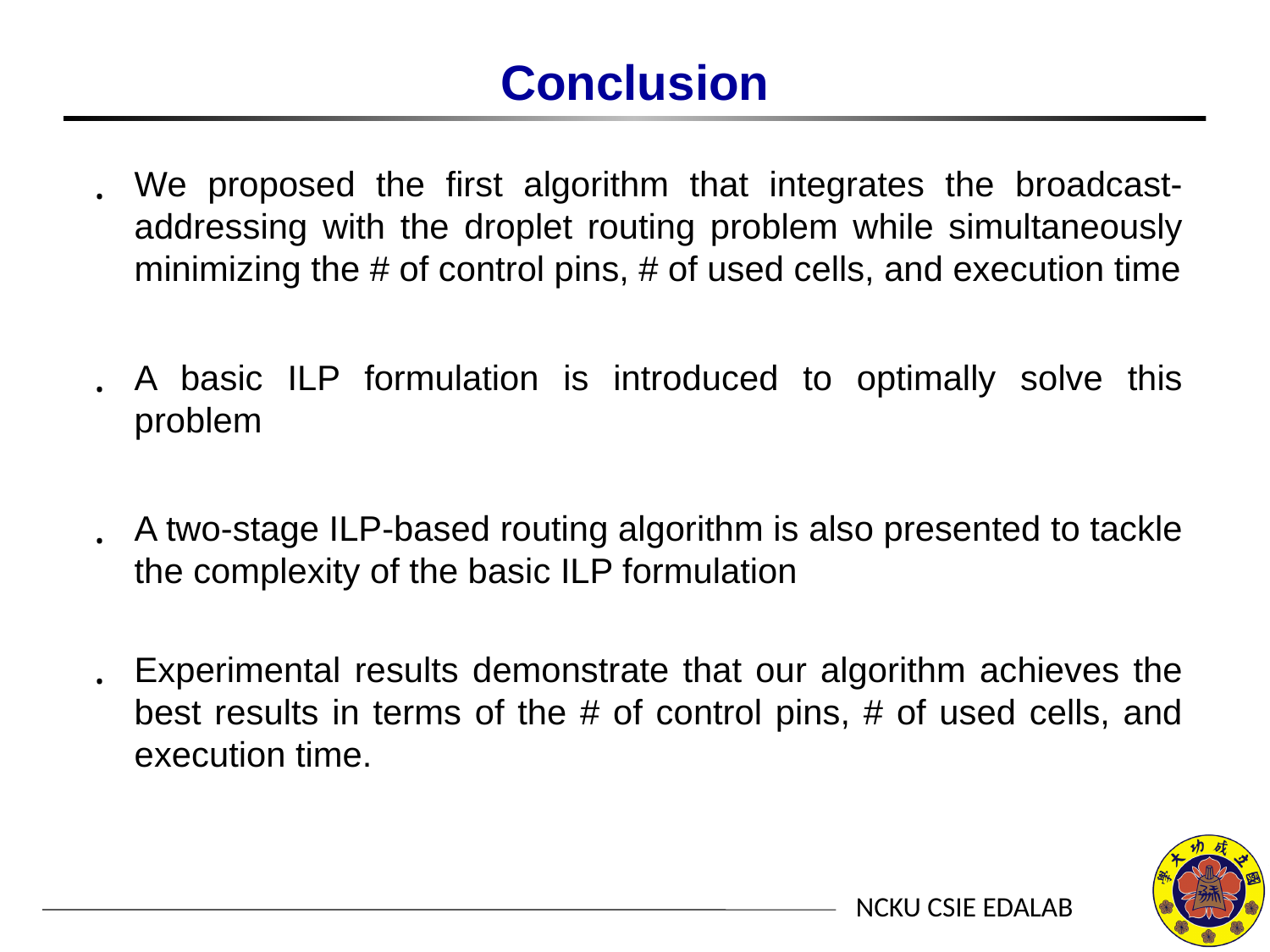

# Conclusion
We proposed the first algorithm that integrates the broadcast-addressing with the droplet routing problem while simultaneously minimizing the # of control pins, # of used cells, and execution time

A basic ILP formulation is introduced to optimally solve this problem

A two-stage ILP-based routing algorithm is also presented to tackle the complexity of the basic ILP formulation

Experimental results demonstrate that our algorithm achieves the best results in terms of the # of control pins, # of used cells, and execution time.